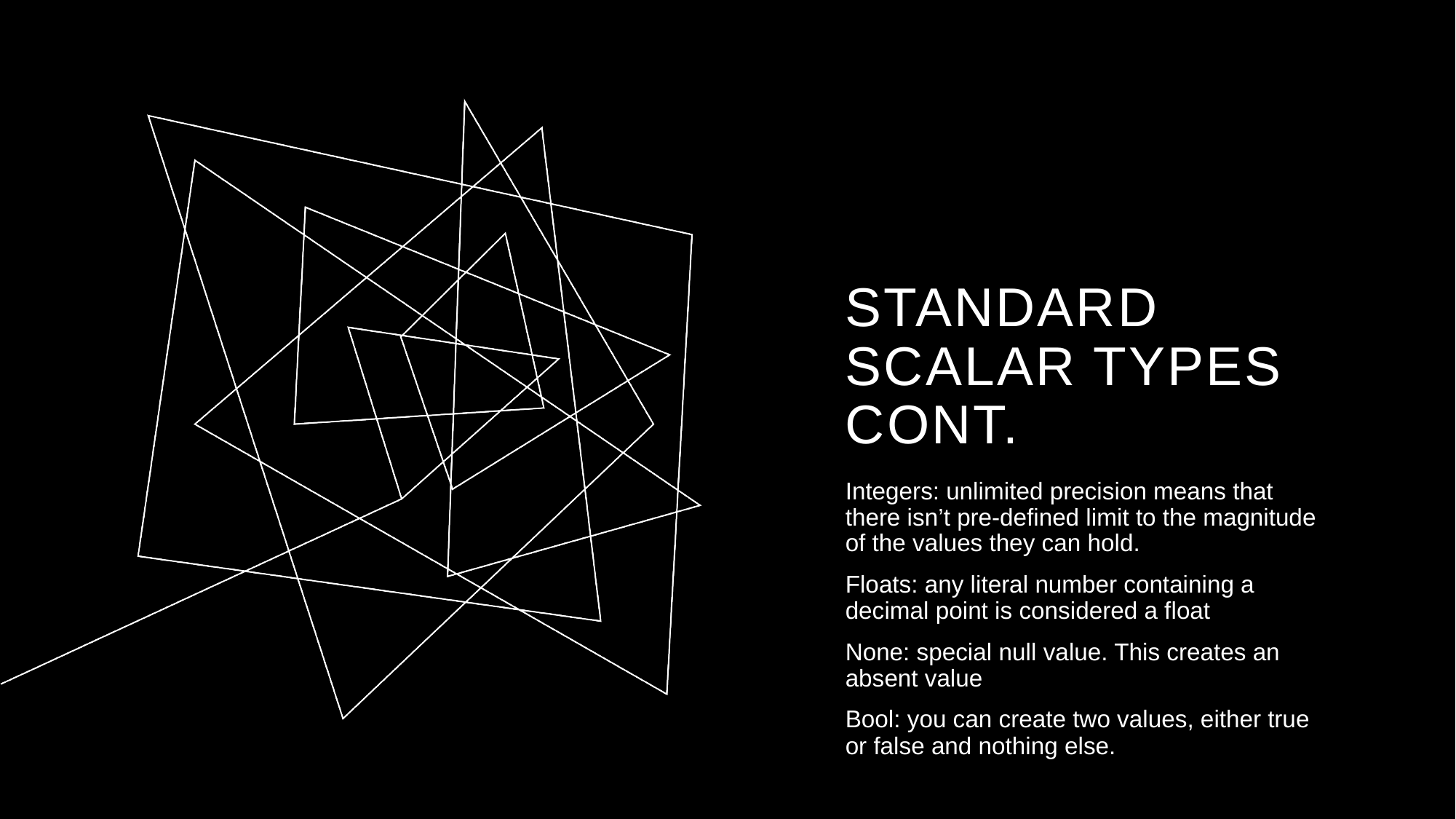

# Standard Scalar Types cont.
Integers: unlimited precision means that there isn’t pre-defined limit to the magnitude of the values they can hold.
Floats: any literal number containing a decimal point is considered a float
None: special null value. This creates an absent value
Bool: you can create two values, either true or false and nothing else.